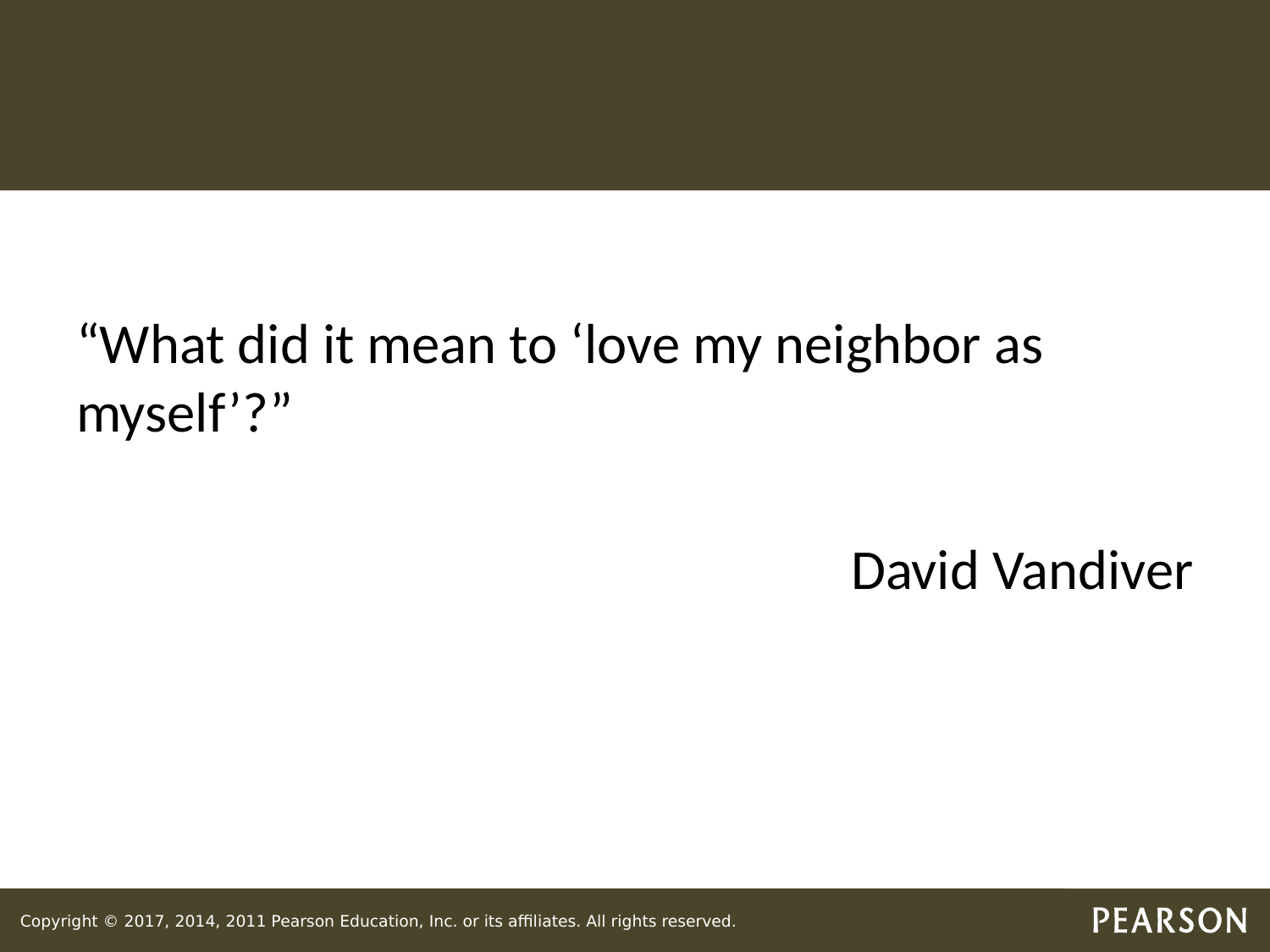

“What did it mean to ‘love my neighbor as myself’?”

David Vandiver